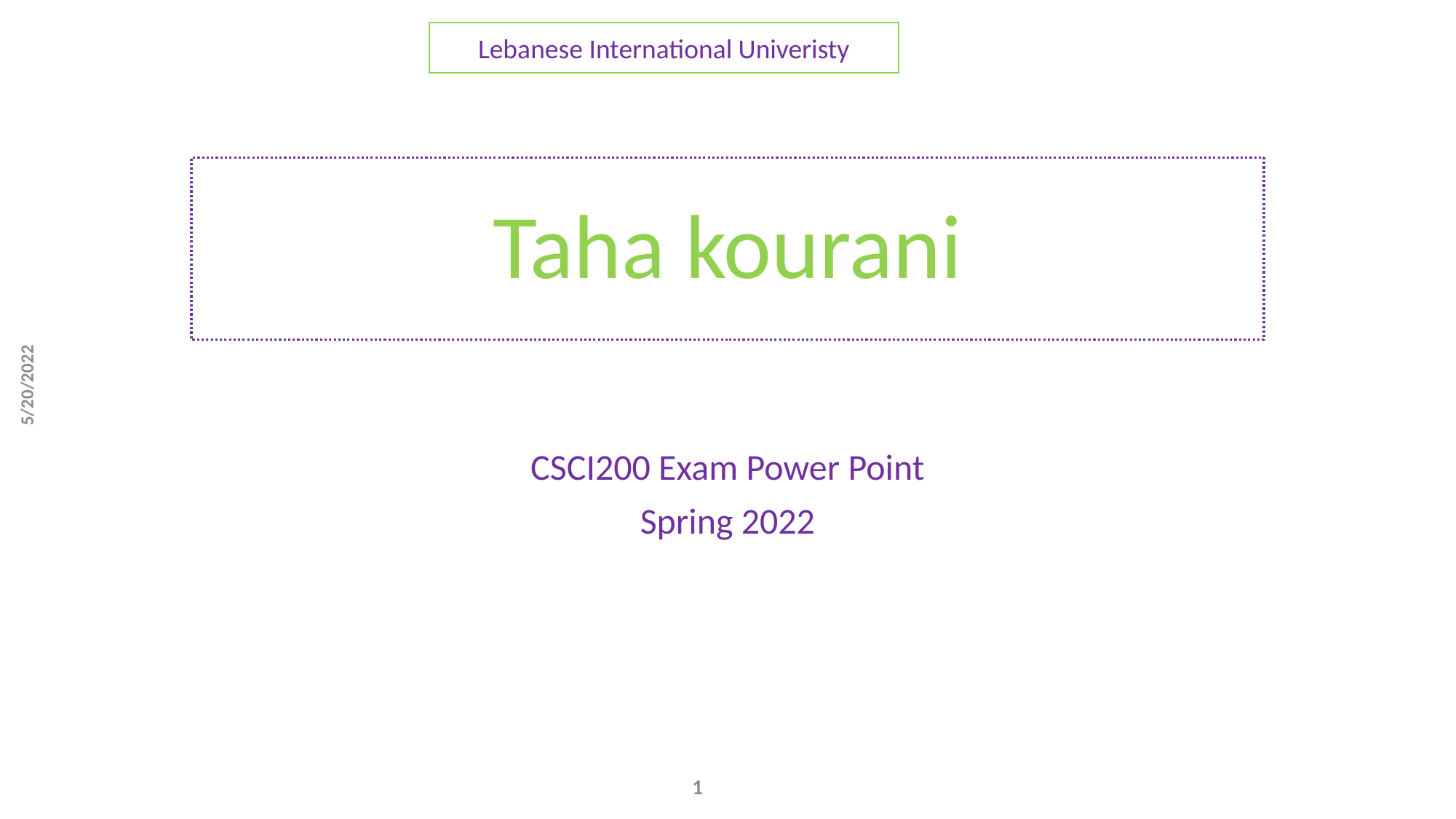

Lebanese International Univeristy
5/20/2022
# Taha kourani
CSCI200 Exam Power Point
Spring 2022
1